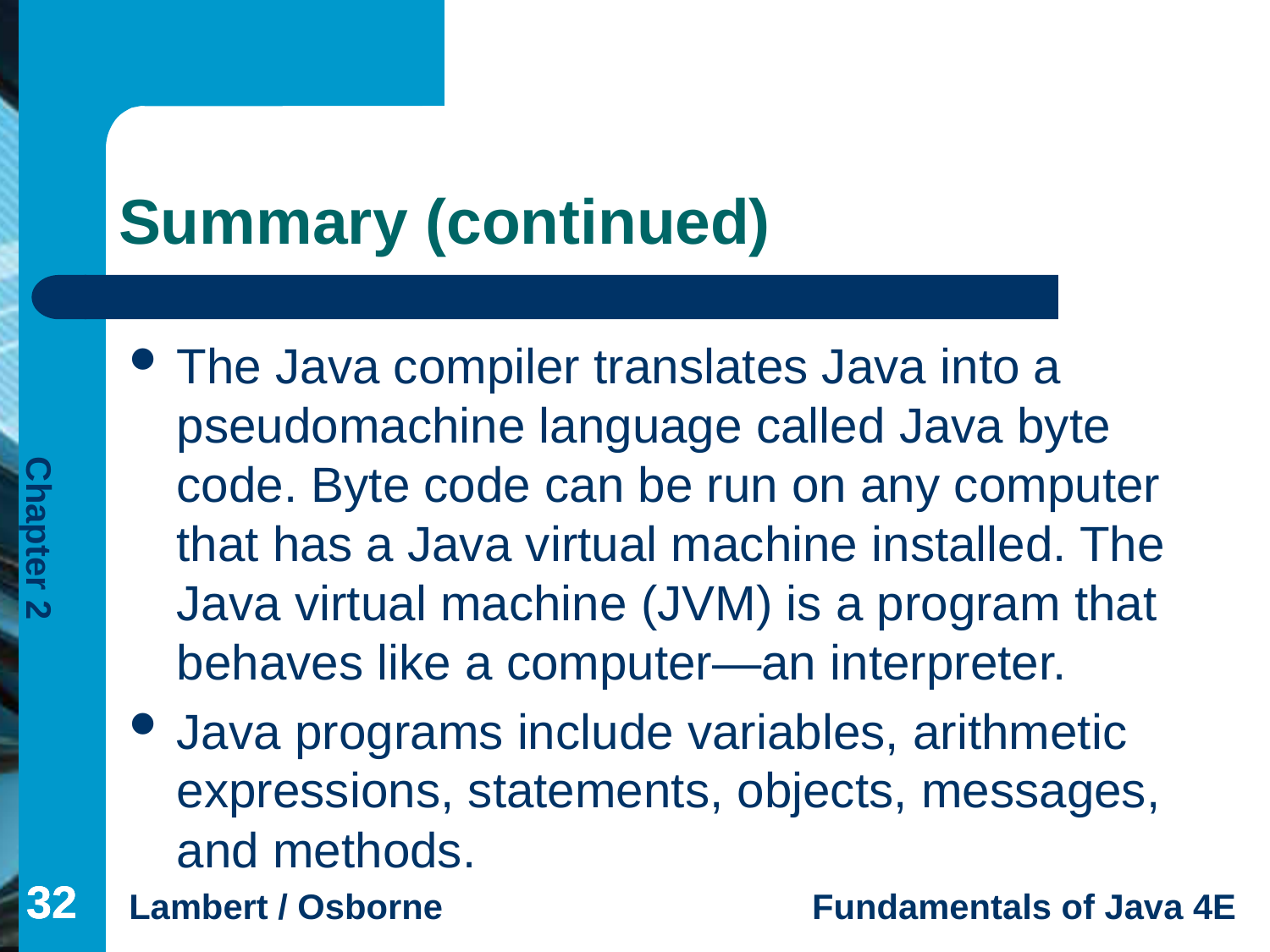

# Summary (continued)
The Java compiler translates Java into a pseudomachine language called Java byte code. Byte code can be run on any computer that has a Java virtual machine installed. The Java virtual machine (JVM) is a program that behaves like a computer—an interpreter.
Java programs include variables, arithmetic expressions, statements, objects, messages, and methods.
32
32
32